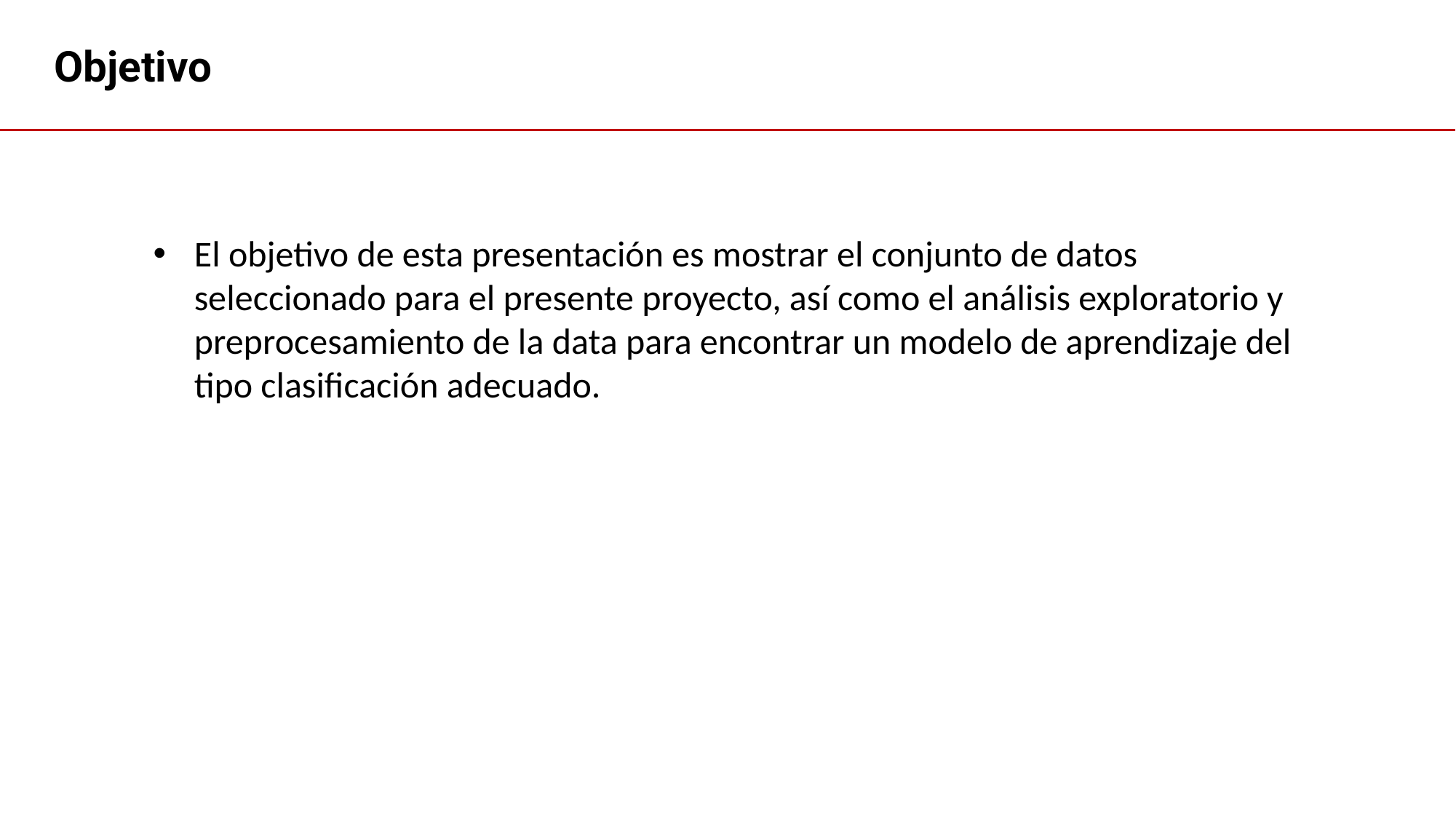

Objetivo
El objetivo de esta presentación es mostrar el conjunto de datos seleccionado para el presente proyecto, así como el análisis exploratorio y preprocesamiento de la data para encontrar un modelo de aprendizaje del tipo clasificación adecuado.